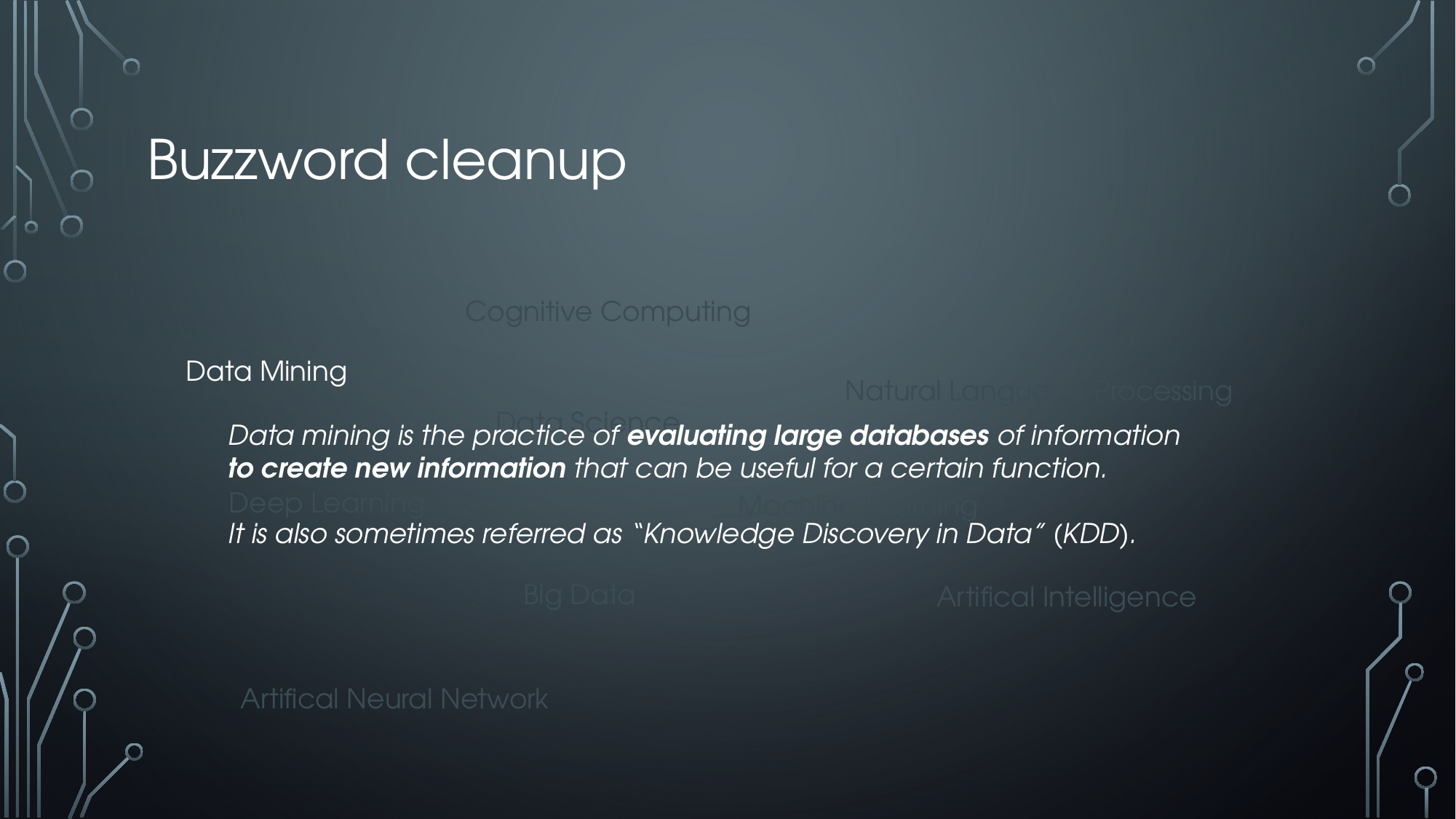

# Buzzword cleanup
Cognitive Computing
Data Mining
Natural Language Processing
Data Science
Data mining is the practice of evaluating large databases of information
to create new information that can be useful for a certain function.

It is also sometimes referred as “Knowledge Discovery in Data” (KDD).
Deep Learning
Machine Learning
Big Data
Artifical Intelligence
Artifical Neural Network